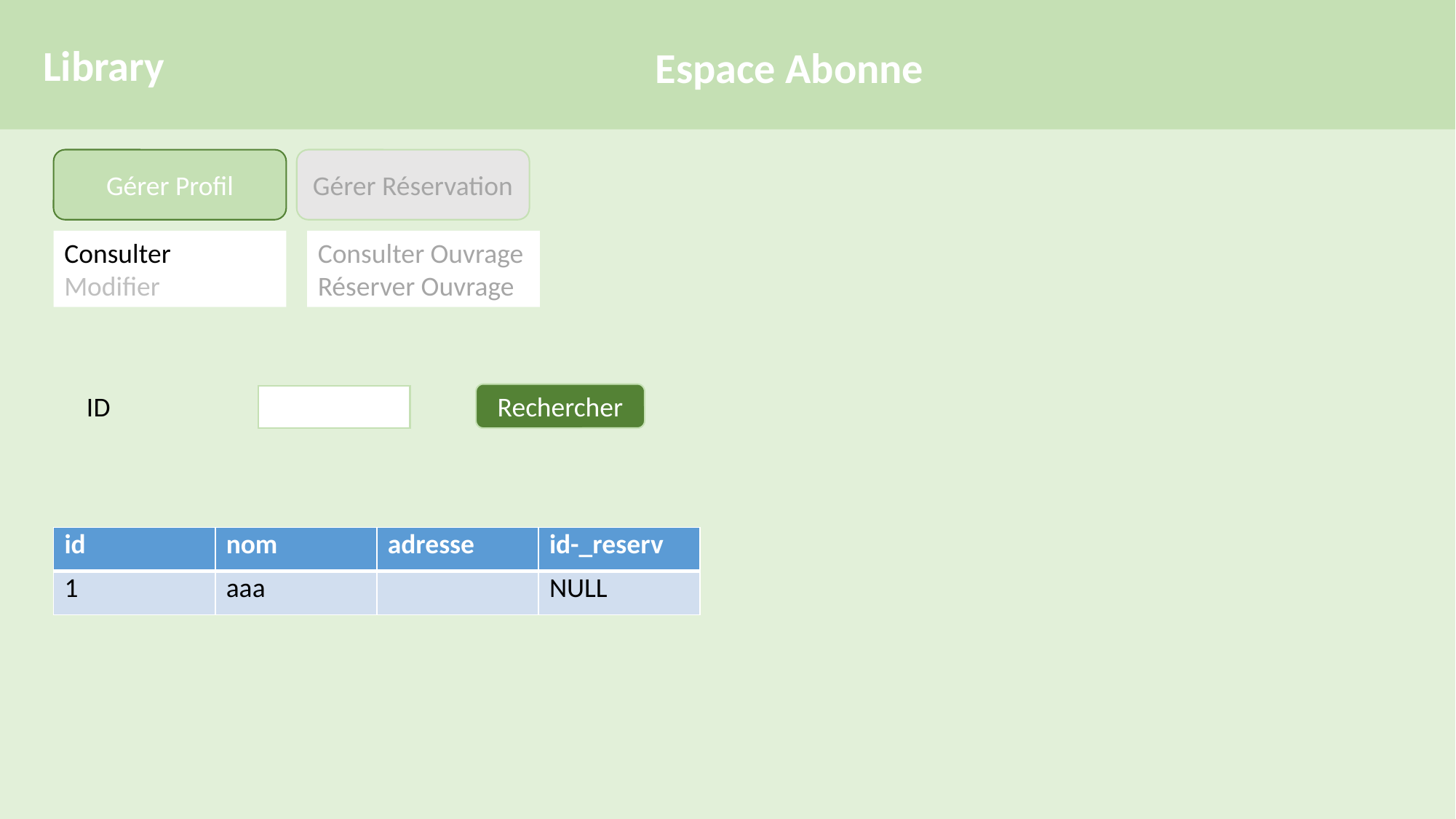

Library
Espace Abonne
Gérer Profil
Gérer Réservation
Consulter
Modifier
Consulter Ouvrage
Réserver Ouvrage
ID
Rechercher

| id | nom | adresse | id-\_reserv |
| --- | --- | --- | --- |
| 1 | aaa |  | NULL |